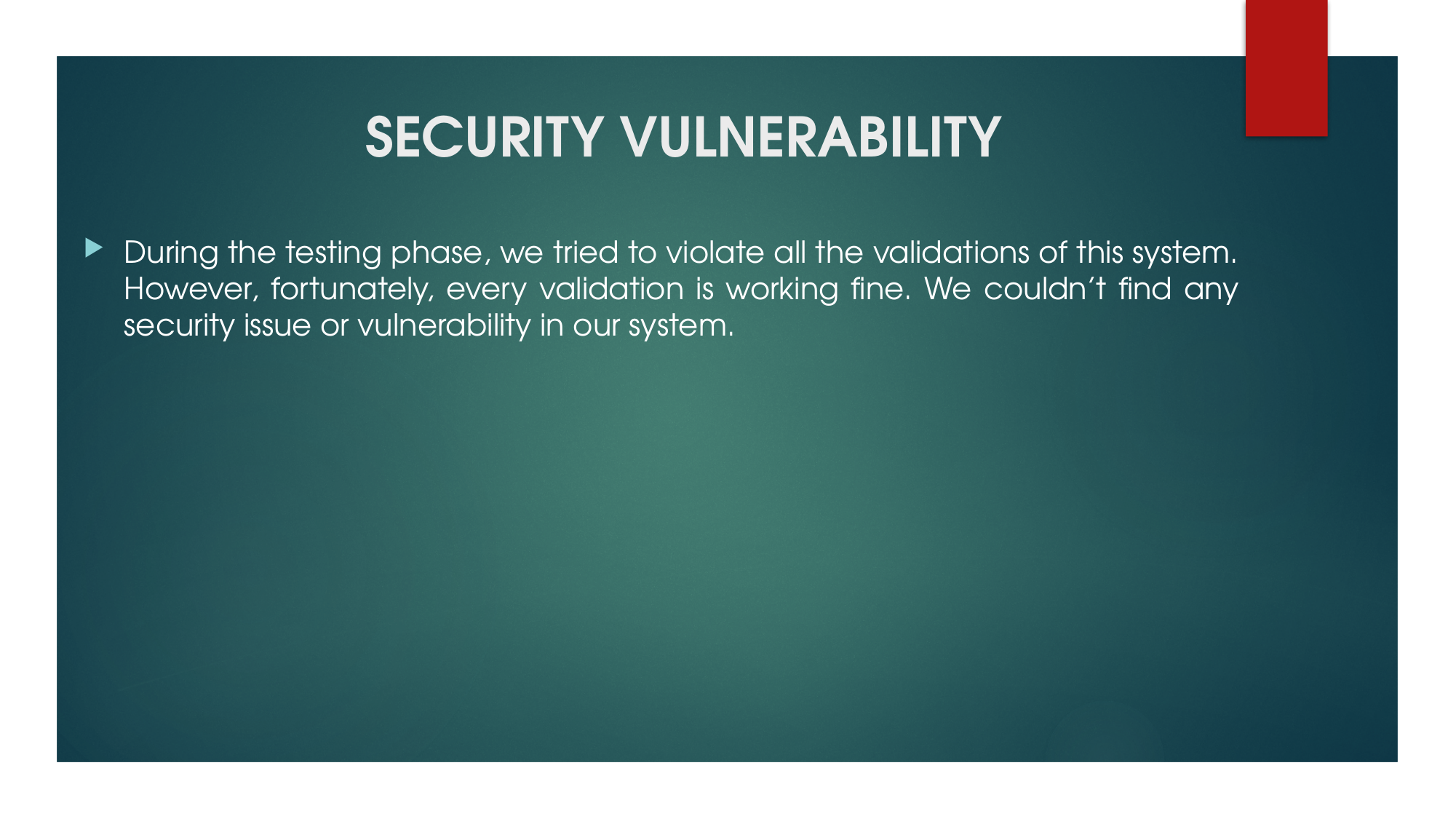

# SECURITY VULNERABILITY

During the testing phase, we tried to violate all the validations of this system. However, fortunately, every validation is working fine. We couldn’t find any security issue or vulnerability in our system.